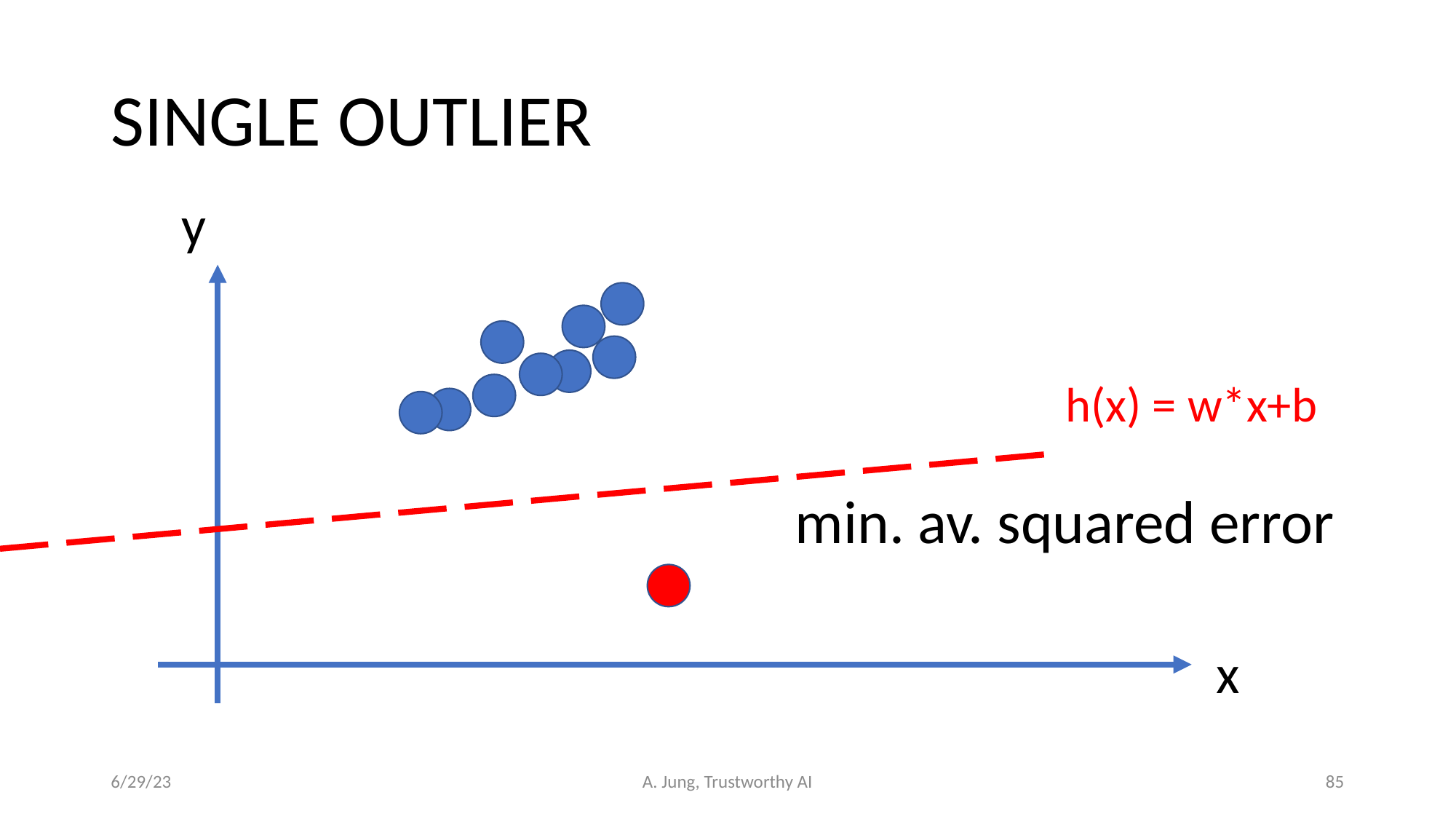

# SINGLE OUTLIER
y

h(x) = w*x+b

min. av. squared error

x
6/29/23
A. Jung, Trustworthy AI
85